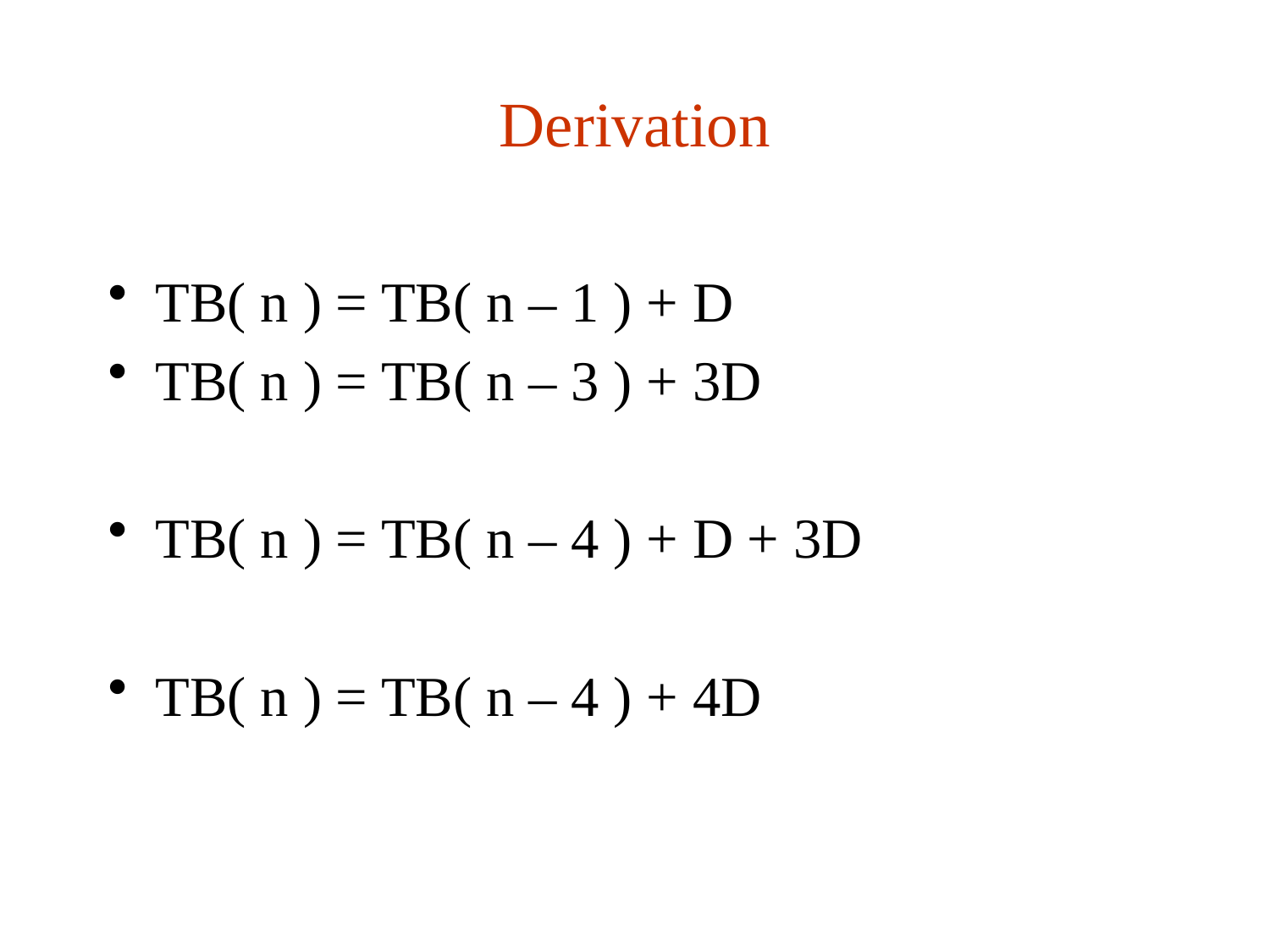

# Derivation

TB( n ) = TB( n – 1 ) + D
TB( n ) = TB( n – 3 ) + 3D

TB( n ) = TB( n – 4 ) + D + 3D

TB( n ) = TB( n – 4 ) + 4D